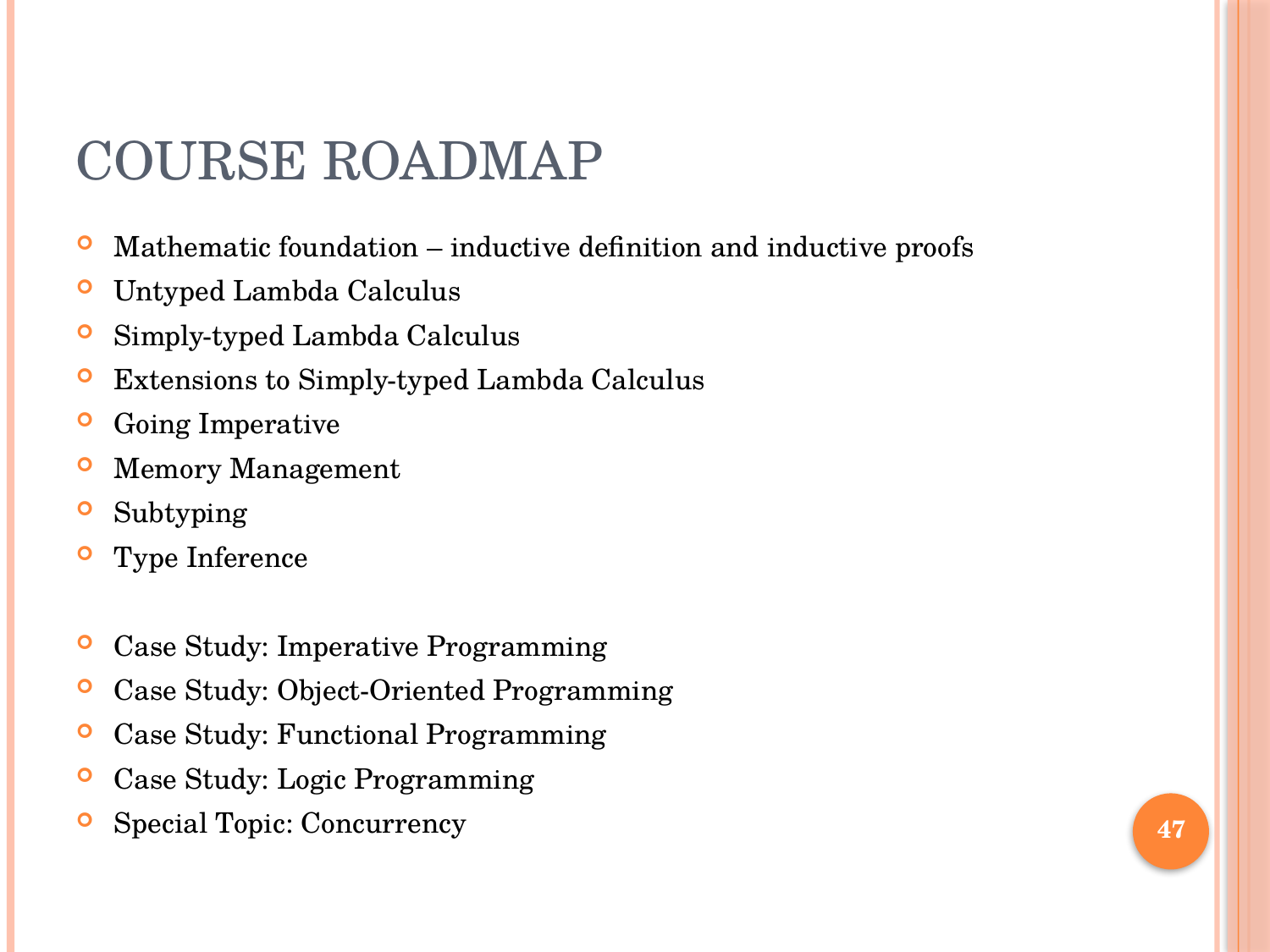

# Course Roadmap
Mathematic foundation – inductive definition and inductive proofs
Untyped Lambda Calculus
Simply-typed Lambda Calculus
Extensions to Simply-typed Lambda Calculus
Going Imperative
Memory Management
Subtyping
Type Inference

Case Study: Imperative Programming
Case Study: Object-Oriented Programming
Case Study: Functional Programming
Case Study: Logic Programming
Special Topic: Concurrency
47